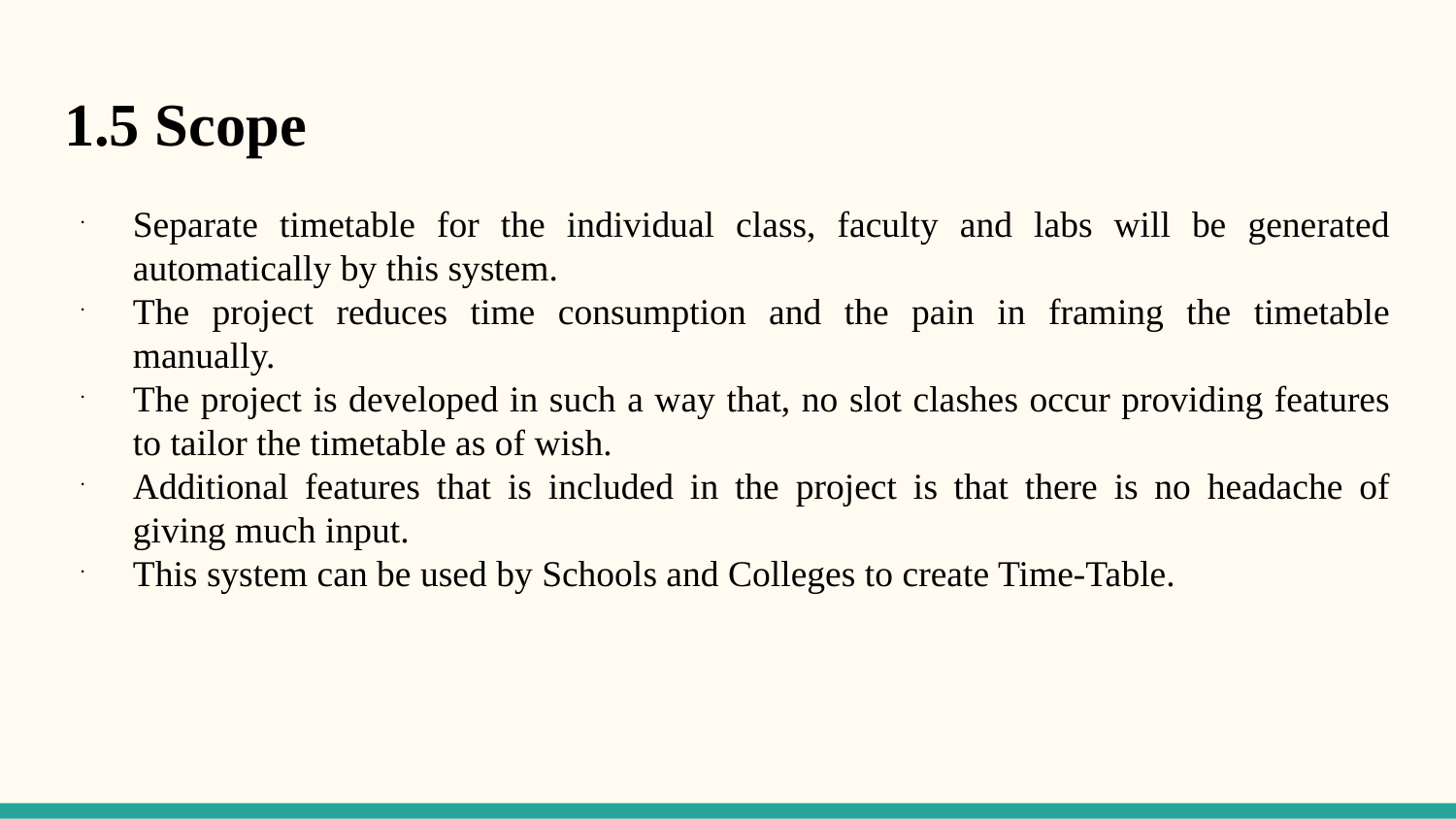

# 1.5 Scope
Separate timetable for the individual class, faculty and labs will be generated automatically by this system.
The project reduces time consumption and the pain in framing the timetable manually.
The project is developed in such a way that, no slot clashes occur providing features to tailor the timetable as of wish.
Additional features that is included in the project is that there is no headache of giving much input.
This system can be used by Schools and Colleges to create Time-Table.